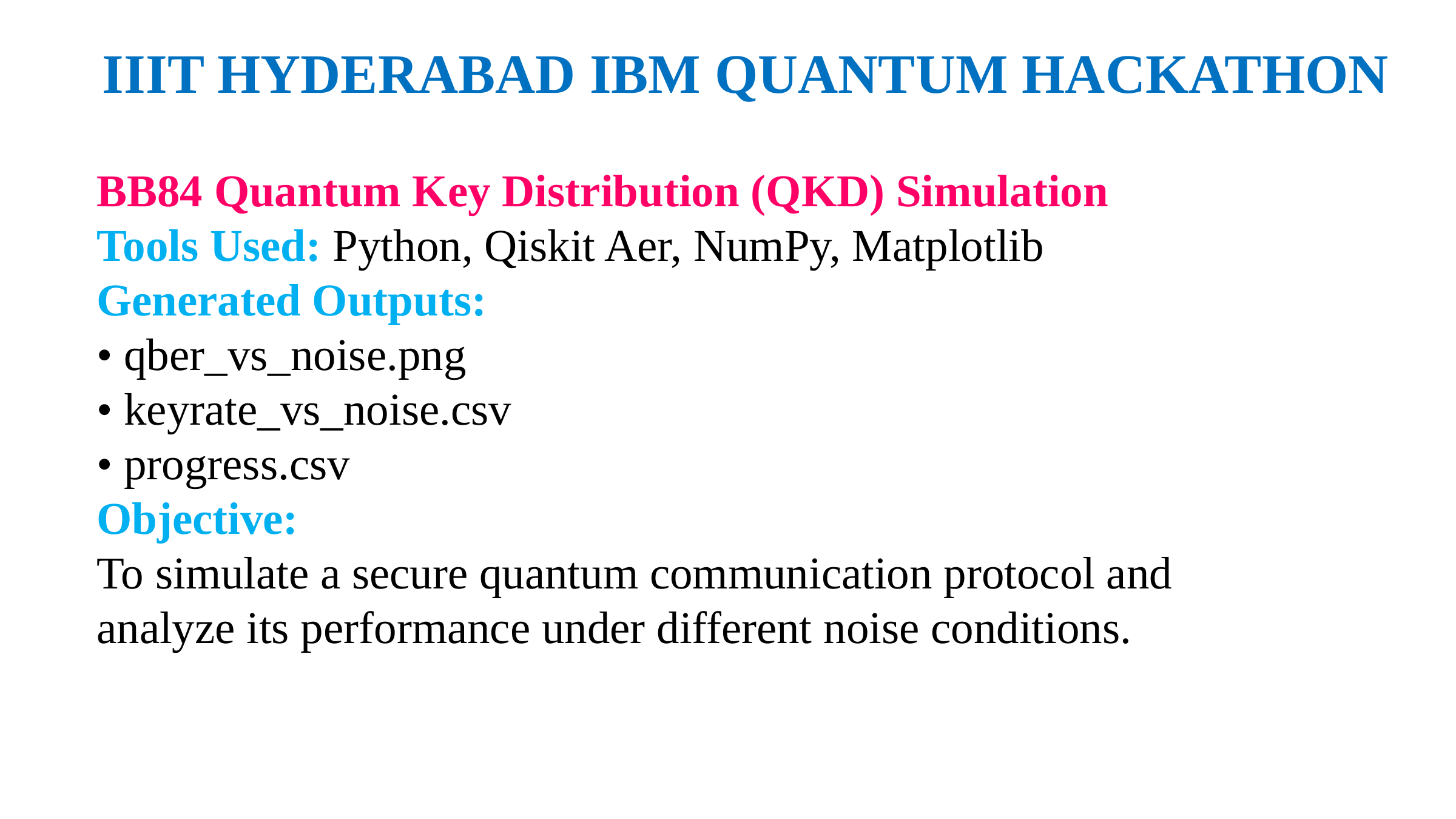

IIIT HYDERABAD IBM QUANTUM HACKATHON
BB84 Quantum Key Distribution (QKD) Simulation
Tools Used: Python, Qiskit Aer, NumPy, Matplotlib
Generated Outputs:
• qber_vs_noise.png
• keyrate_vs_noise.csv
• progress.csv
Objective:
To simulate a secure quantum communication protocol and analyze its performance under different noise conditions.